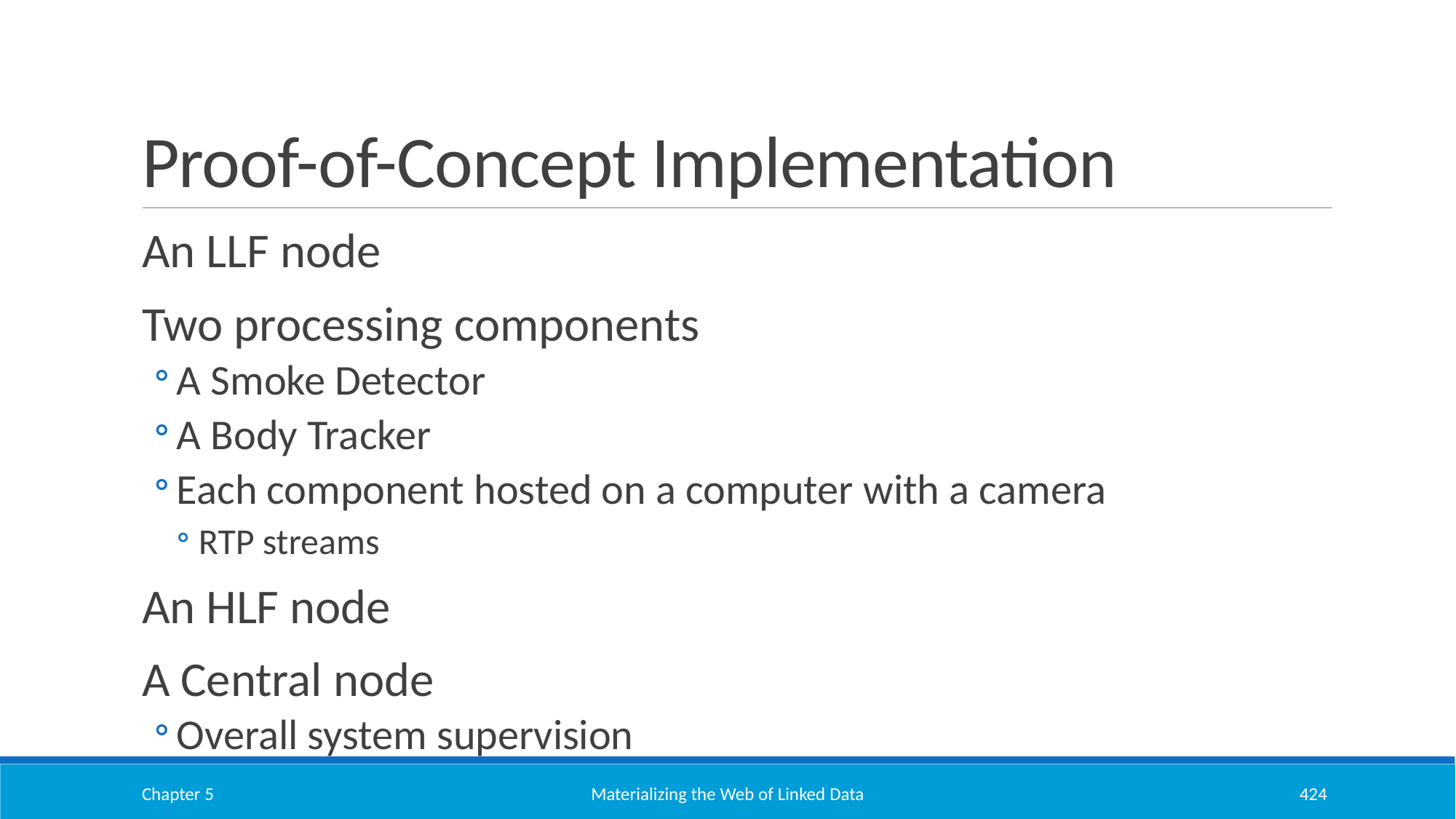

# Proof-of-Concept Implementation
An LLF node
Two processing components
A Smoke Detector
A Body Tracker
Each component hosted on a computer with a camera
RTP streams
An HLF node
A Central node
Overall system supervision
Chapter 5
Materializing the Web of Linked Data
424